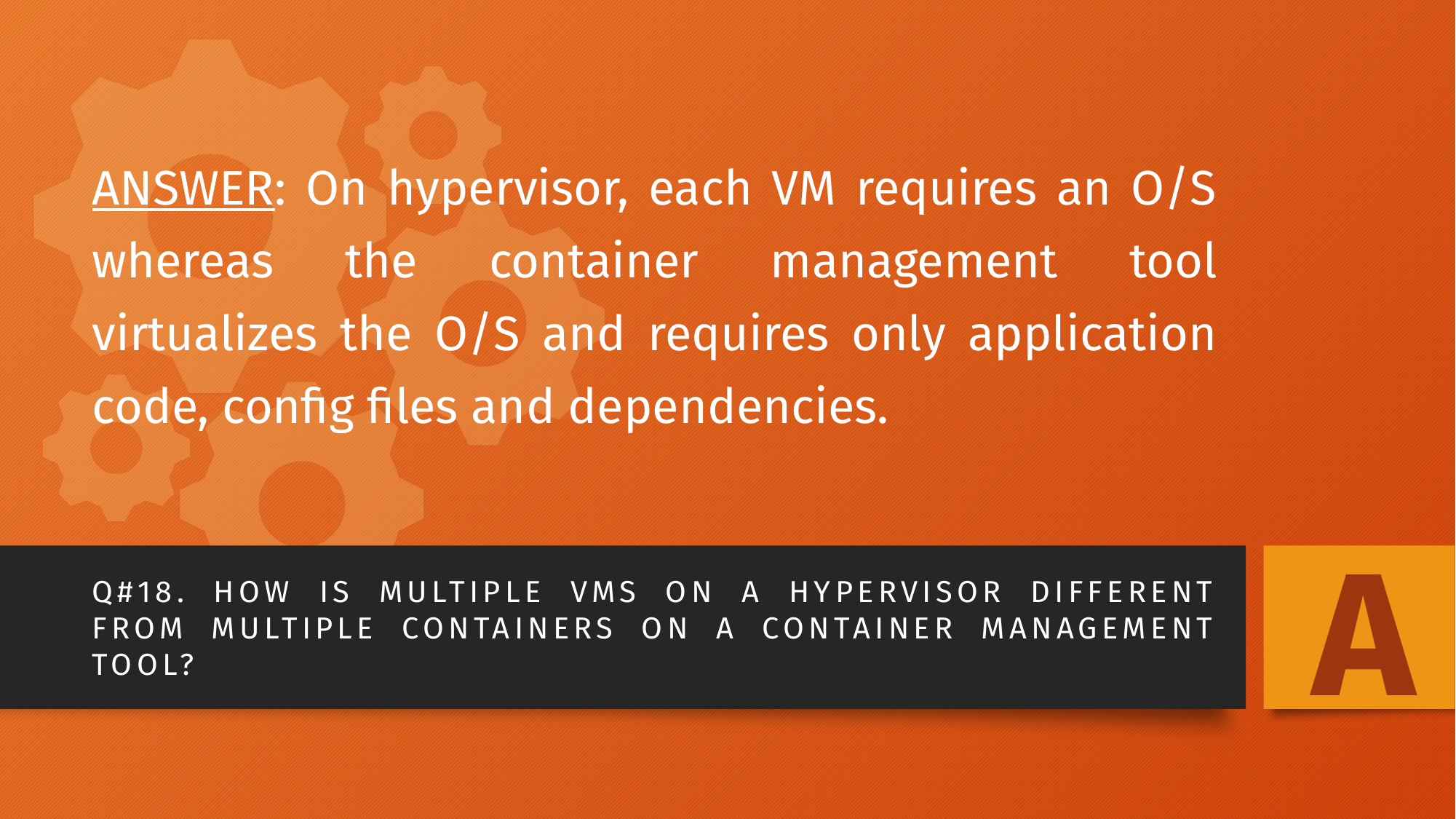

# ANSWER: On hypervisor, each VM requires an O/S whereas the container management tool virtualizes the O/S and requires only application code, config files and dependencies.
A
Q#18. How is multiple VMs on a Hypervisor different from multiple Containers on a container management tool?